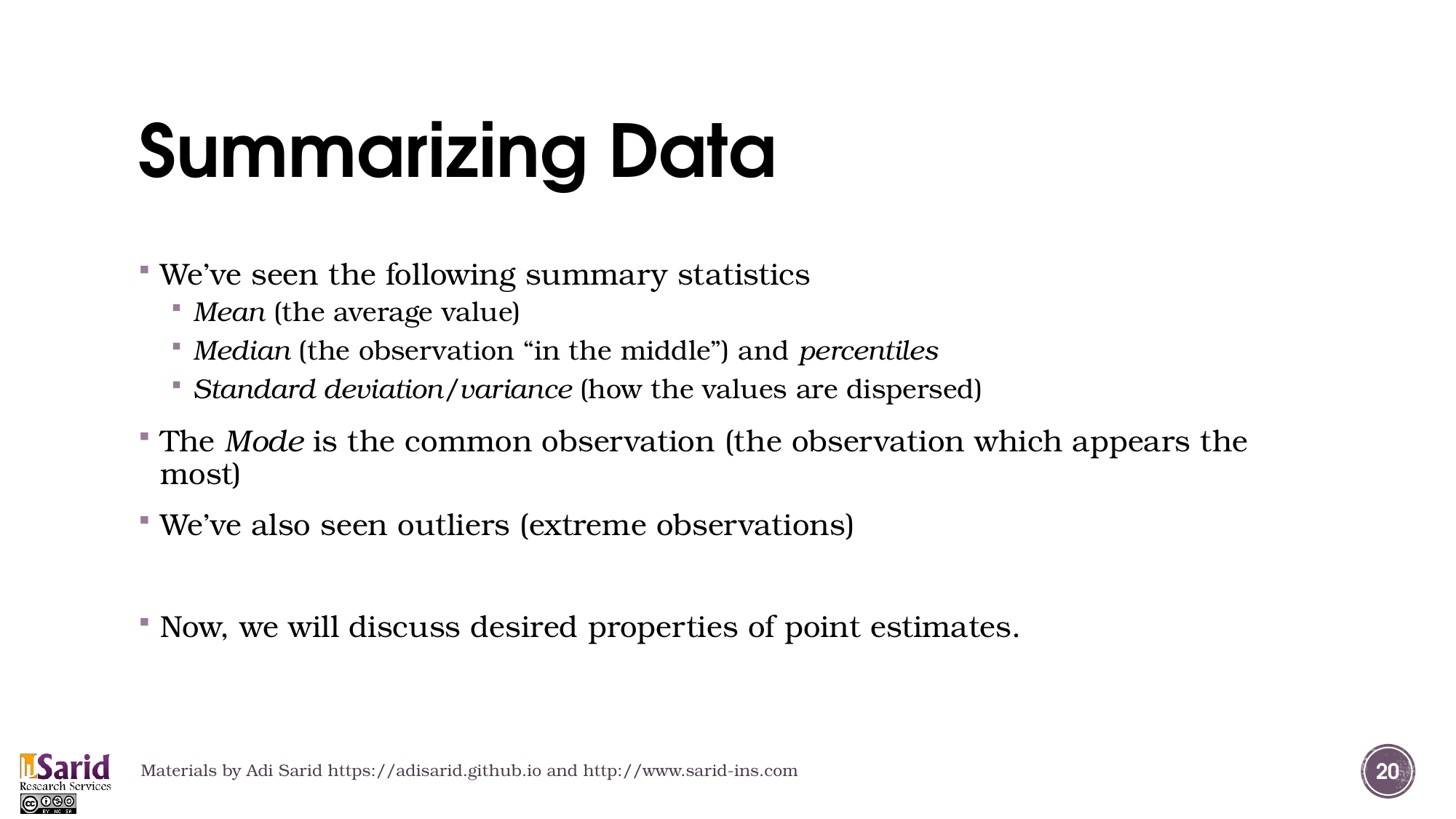

# Summarizing Data
We’ve seen the following summary statistics
Mean (the average value)
Median (the observation “in the middle”) and percentiles
Standard deviation/variance (how the values are dispersed)
The Mode is the common observation (the observation which appears the most)
We’ve also seen outliers (extreme observations)

Now, we will discuss desired properties of point estimates.
Materials by Adi Sarid https://adisarid.github.io and http://www.sarid-ins.com
20